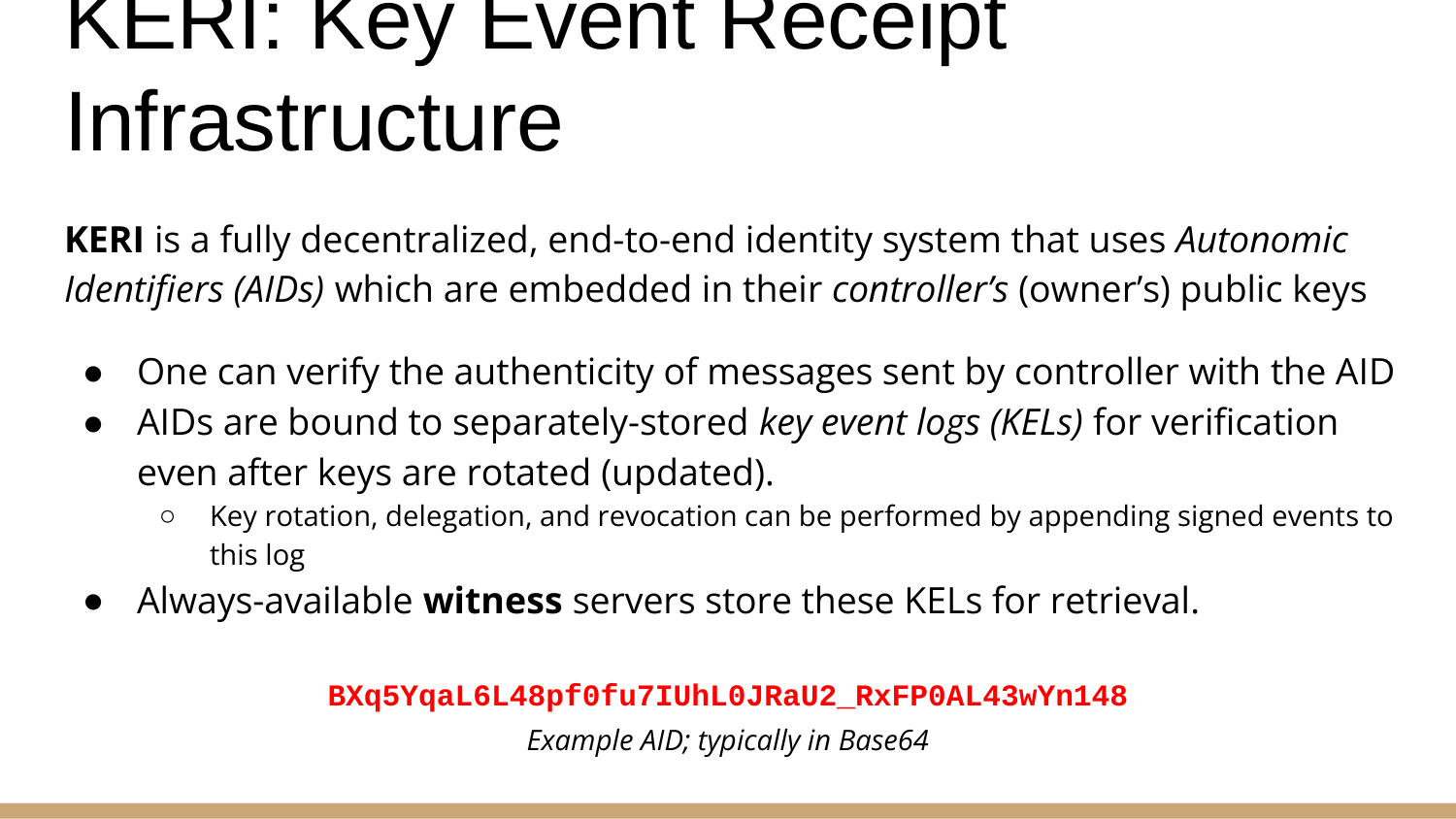

# KERI: Key Event Receipt Infrastructure
KERI is a fully decentralized, end-to-end identity system that uses Autonomic Identifiers (AIDs) which are embedded in their controller’s (owner’s) public keys
One can verify the authenticity of messages sent by controller with the AID
AIDs are bound to separately-stored key event logs (KELs) for verification even after keys are rotated (updated).
Key rotation, delegation, and revocation can be performed by appending signed events to this log
Always-available witness servers store these KELs for retrieval.

BXq5YqaL6L48pf0fu7IUhL0JRaU2_RxFP0AL43wYn148
Example AID; typically in Base64